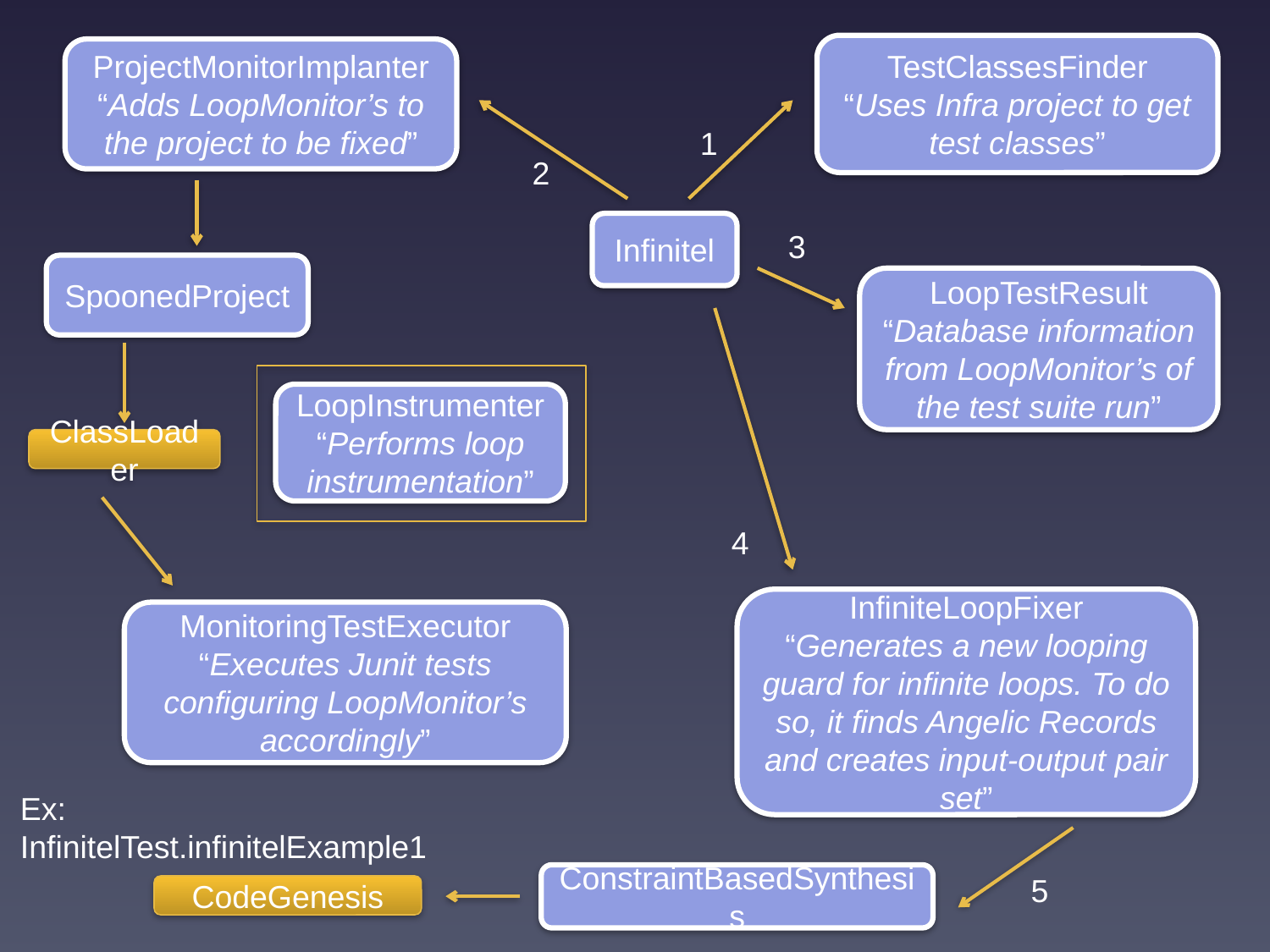

TestClassesFinder
“Uses Infra project to get
test classes”
ProjectMonitorImplanter
“Adds LoopMonitor’s to the project to be fixed”
1
2
Infinitel
3
SpoonedProject
LoopTestResult
“Database information from LoopMonitor’s of the test suite run”

LoopInstrumenter
“Performs loop instrumentation”
ClassLoader
4
InfiniteLoopFixer
“Generates a new looping guard for infinite loops. To do so, it finds Angelic Records and creates input-output pair set”
MonitoringTestExecutor
“Executes Junit tests configuring LoopMonitor’s accordingly”
Ex:
InfinitelTest.infinitelExample1
ConstraintBasedSynthesis
5
CodeGenesis